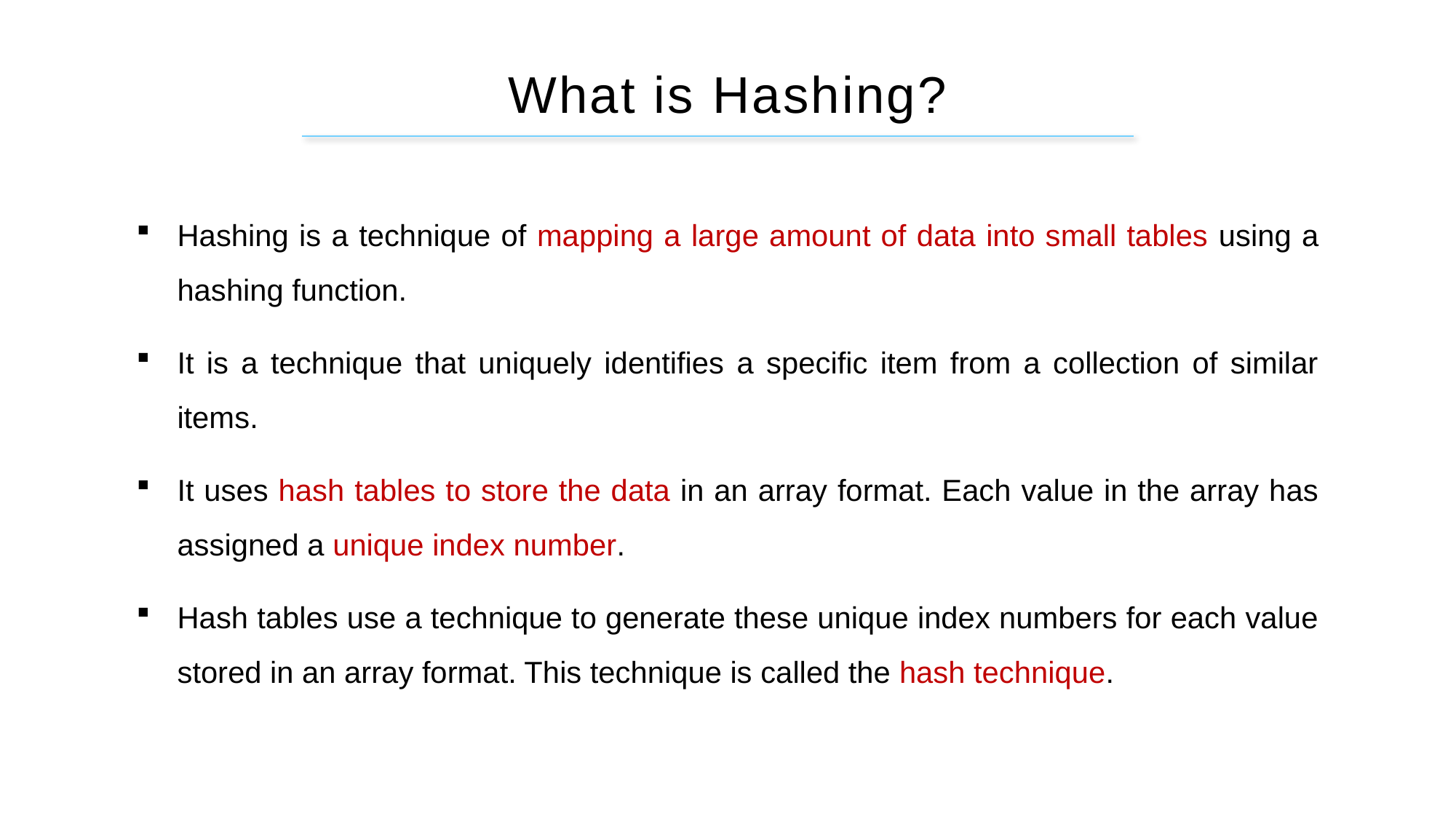

# What is Hashing?
Hashing is a technique of mapping a large amount of data into small tables using a hashing function.
It is a technique that uniquely identifies a specific item from a collection of similar items.
It uses hash tables to store the data in an array format. Each value in the array has assigned a unique index number.
Hash tables use a technique to generate these unique index numbers for each value stored in an array format. This technique is called the hash technique.